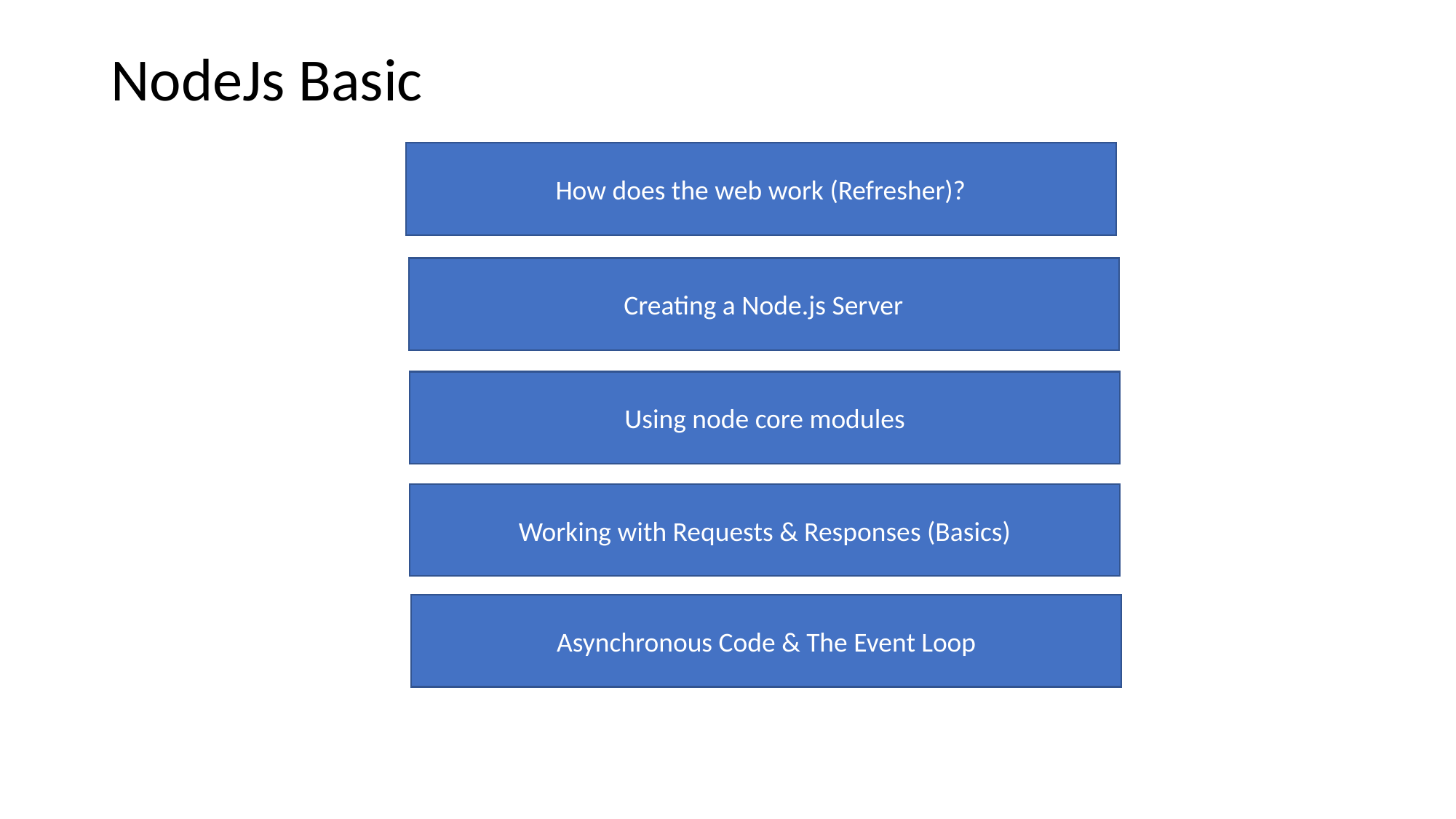

# NodeJs Basic
How does the web work (Refresher)?
Creating a Node.js Server
Using node core modules
Working with Requests & Responses (Basics)
Asynchronous Code & The Event Loop